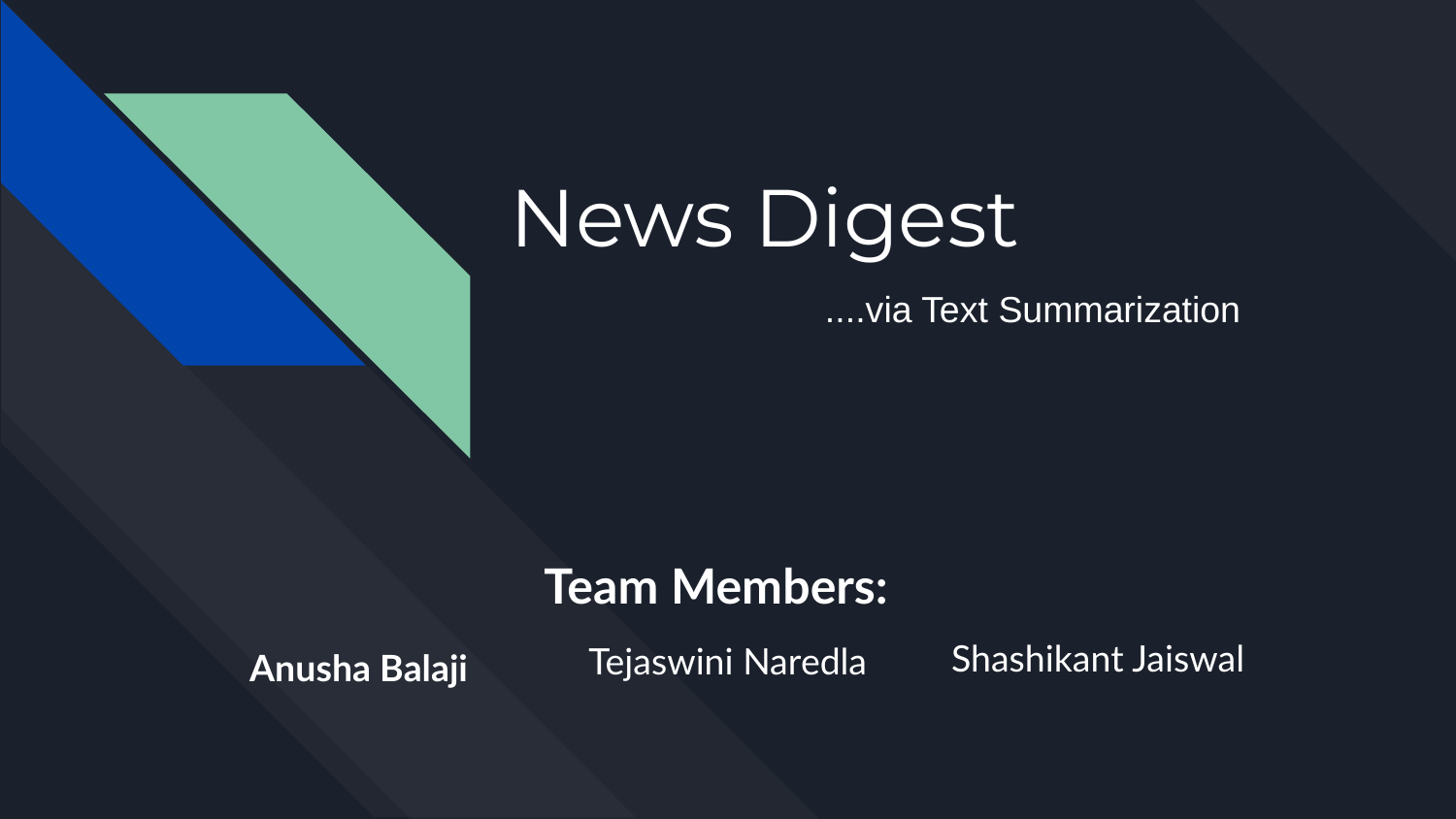

# News Digest
....via Text Summarization
Team Members:
Tejaswini Naredla
Shashikant Jaiswal
Anusha Balaji